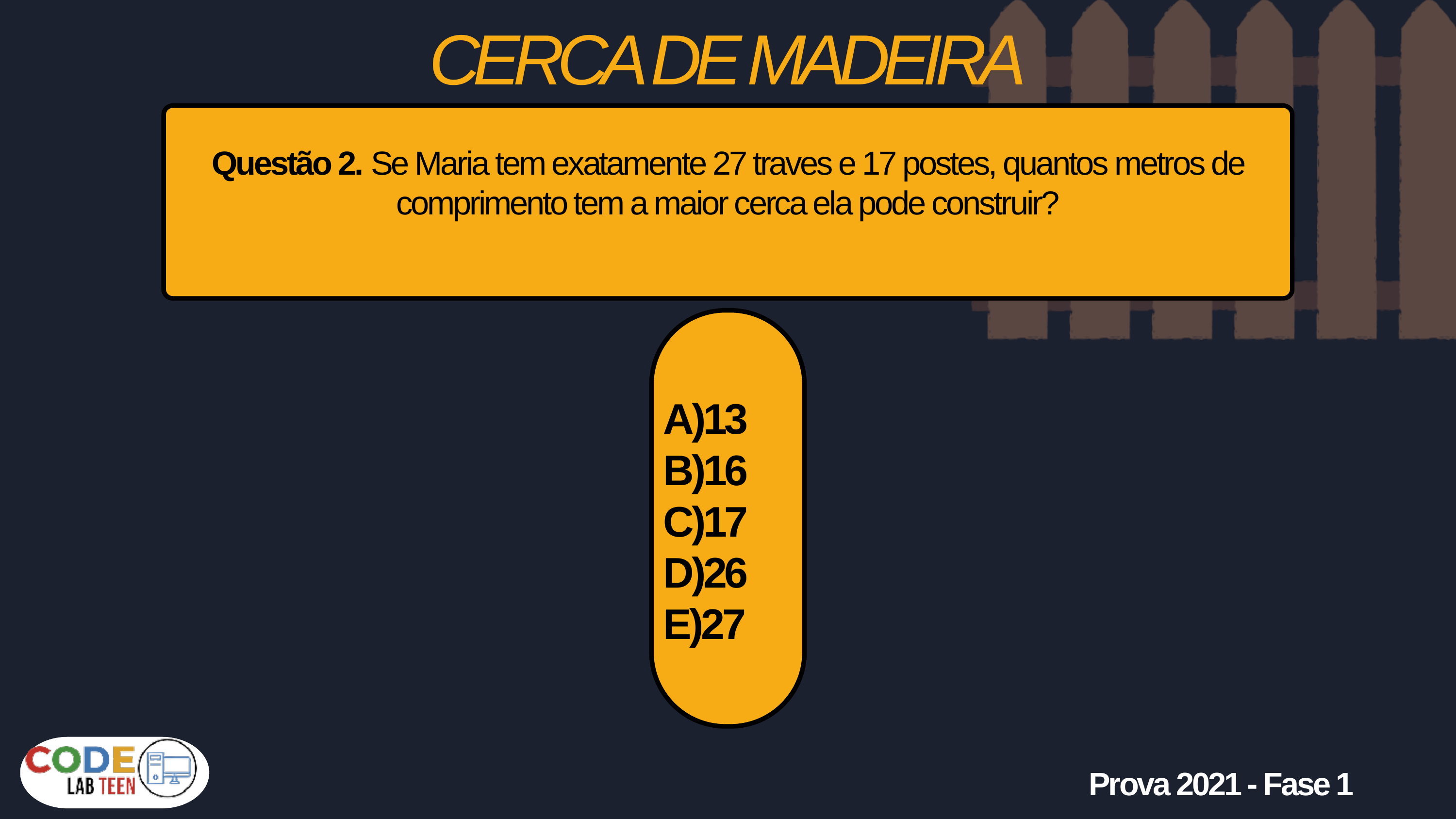

CERCA DE MADEIRA

Questão 2. Se Maria tem exatamente 27 traves e 17 postes, quantos metros de comprimento tem a maior cerca ela pode construir?

 A)13
 B)16
 C)17
 D)26
 E)27

Prova 2021 - Fase 1